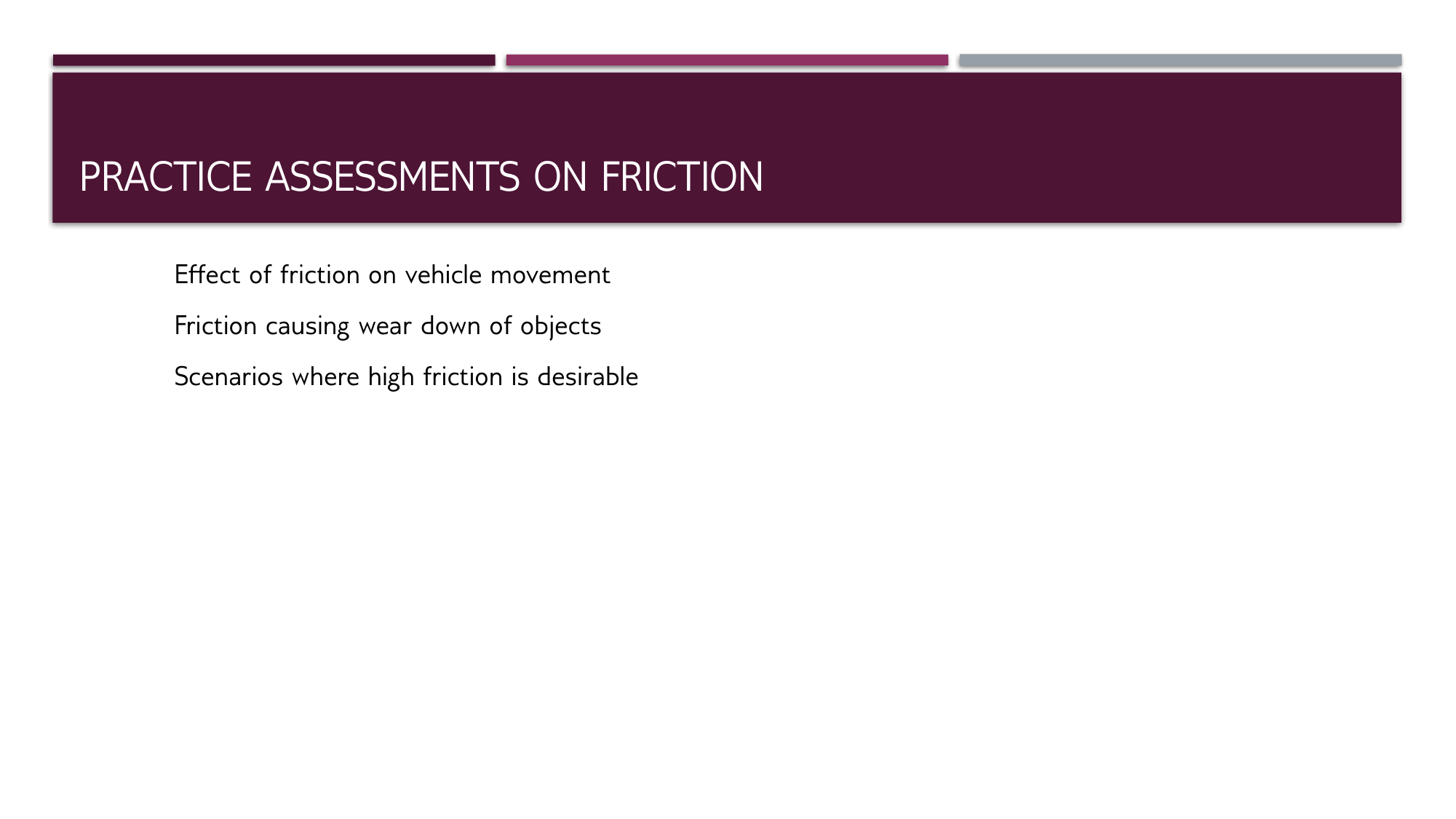

# Practice Assessments on Friction

Effect of friction on vehicle movement
Friction causing wear down of objects
Scenarios where high friction is desirable